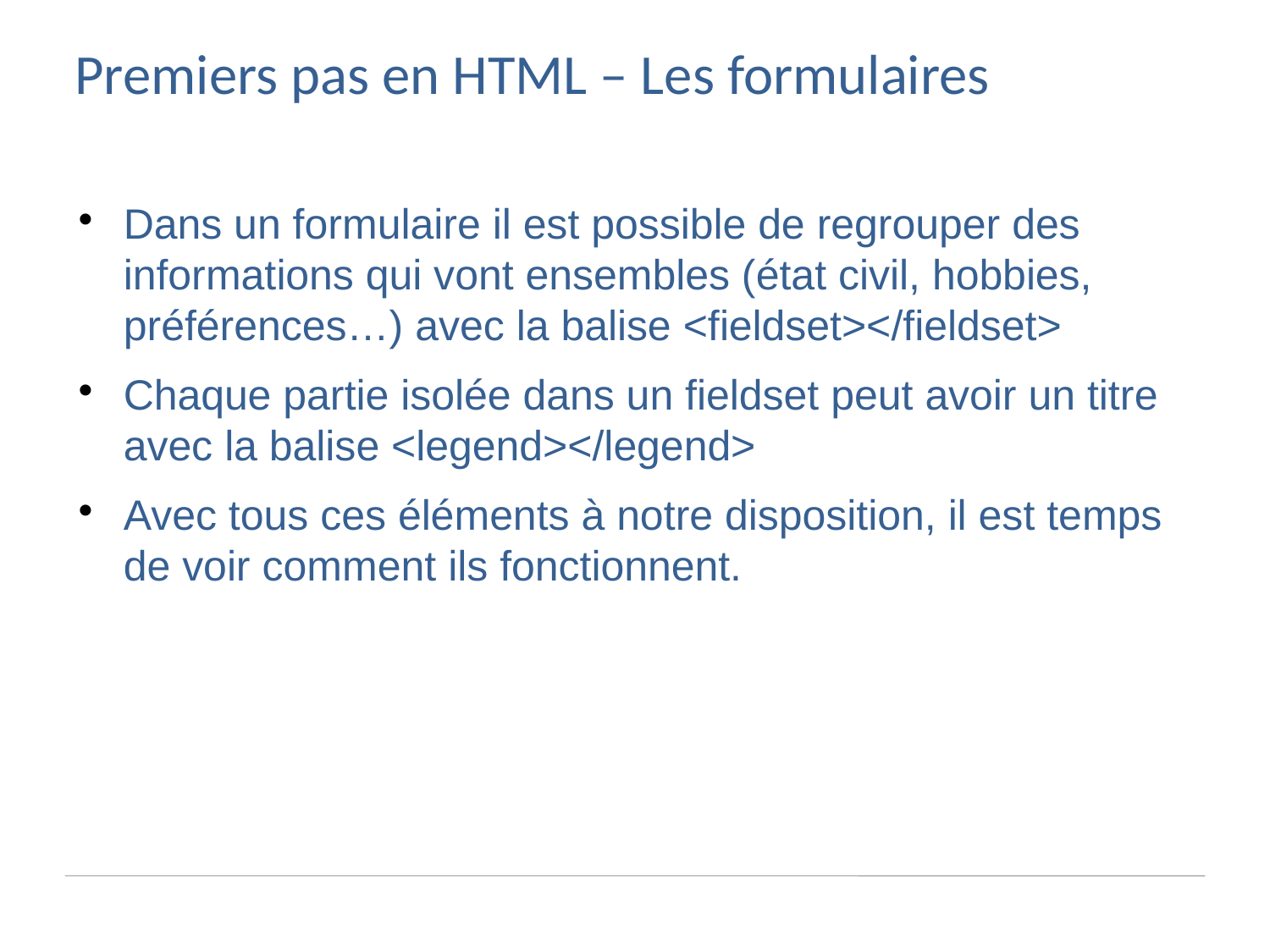

Premiers pas en HTML – Les formulaires
Dans un formulaire il est possible de regrouper des informations qui vont ensembles (état civil, hobbies, préférences…) avec la balise <fieldset></fieldset>
Chaque partie isolée dans un fieldset peut avoir un titre avec la balise <legend></legend>
Avec tous ces éléments à notre disposition, il est temps de voir comment ils fonctionnent.